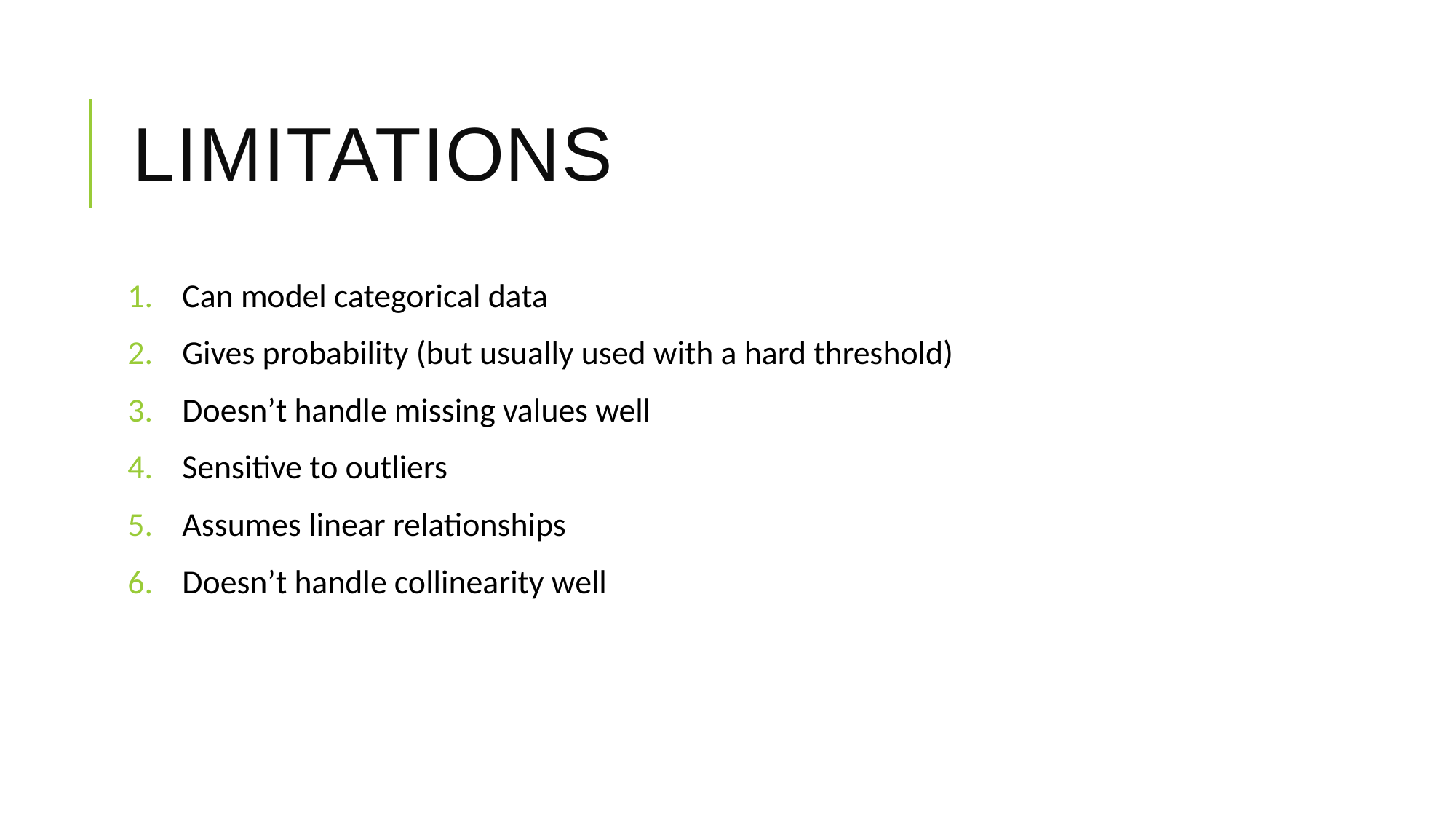

# Limitations
Can model categorical data
Gives probability (but usually used with a hard threshold)
Doesn’t handle missing values well
Sensitive to outliers
Assumes linear relationships
Doesn’t handle collinearity well